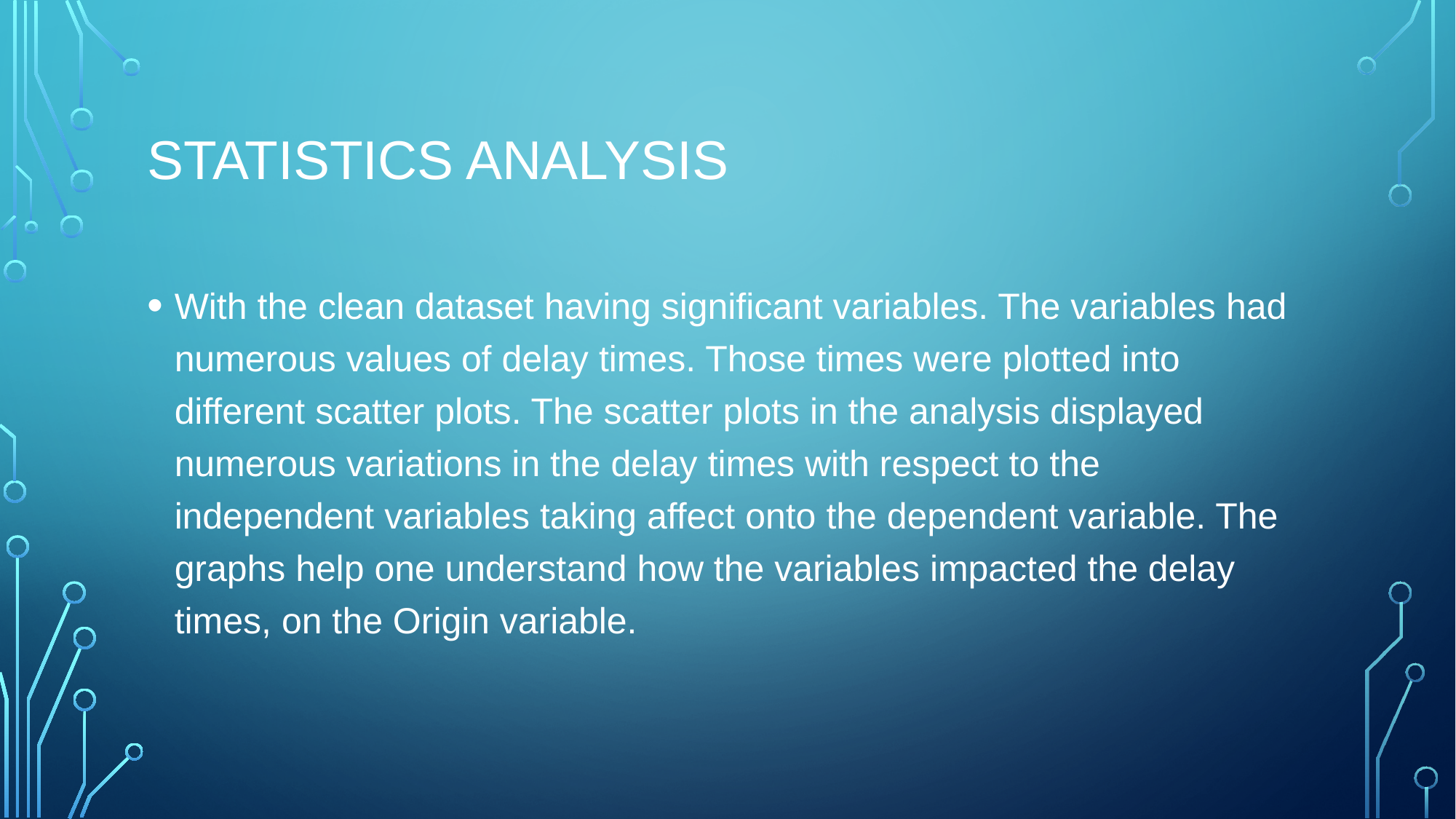

# Statistics analysis
With the clean dataset having significant variables. The variables had numerous values of delay times. Those times were plotted into different scatter plots. The scatter plots in the analysis displayed numerous variations in the delay times with respect to the independent variables taking affect onto the dependent variable. The graphs help one understand how the variables impacted the delay times, on the Origin variable.